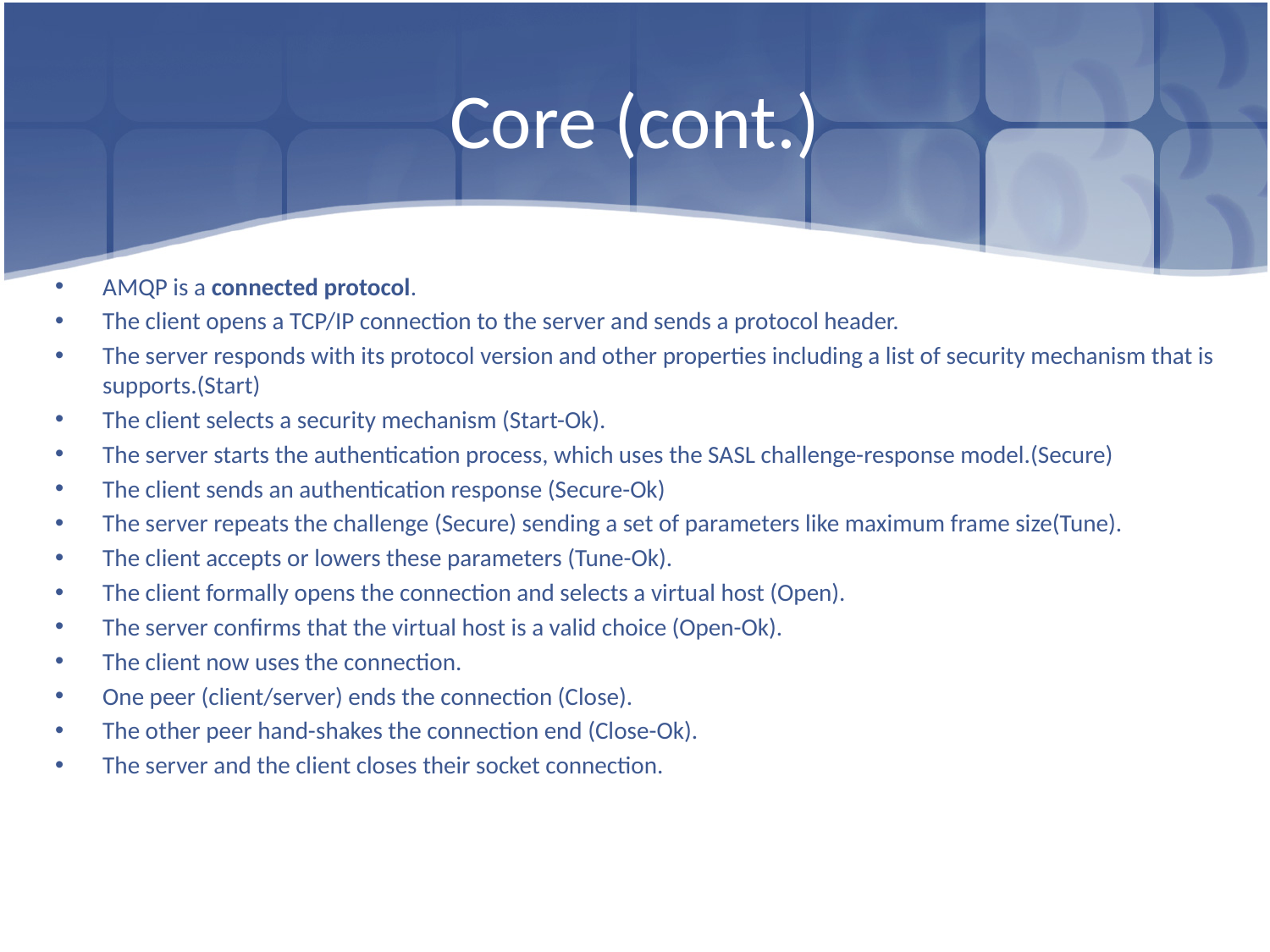

# Core (cont.)
AMQP is a connected protocol.
The client opens a TCP/IP connection to the server and sends a protocol header.
The server responds with its protocol version and other properties including a list of security mechanism that is supports.(Start)
The client selects a security mechanism (Start-Ok).
The server starts the authentication process, which uses the SASL challenge-response model.(Secure)
The client sends an authentication response (Secure-Ok)
The server repeats the challenge (Secure) sending a set of parameters like maximum frame size(Tune).
The client accepts or lowers these parameters (Tune-Ok).
The client formally opens the connection and selects a virtual host (Open).
The server confirms that the virtual host is a valid choice (Open-Ok).
The client now uses the connection.
One peer (client/server) ends the connection (Close).
The other peer hand-shakes the connection end (Close-Ok).
The server and the client closes their socket connection.